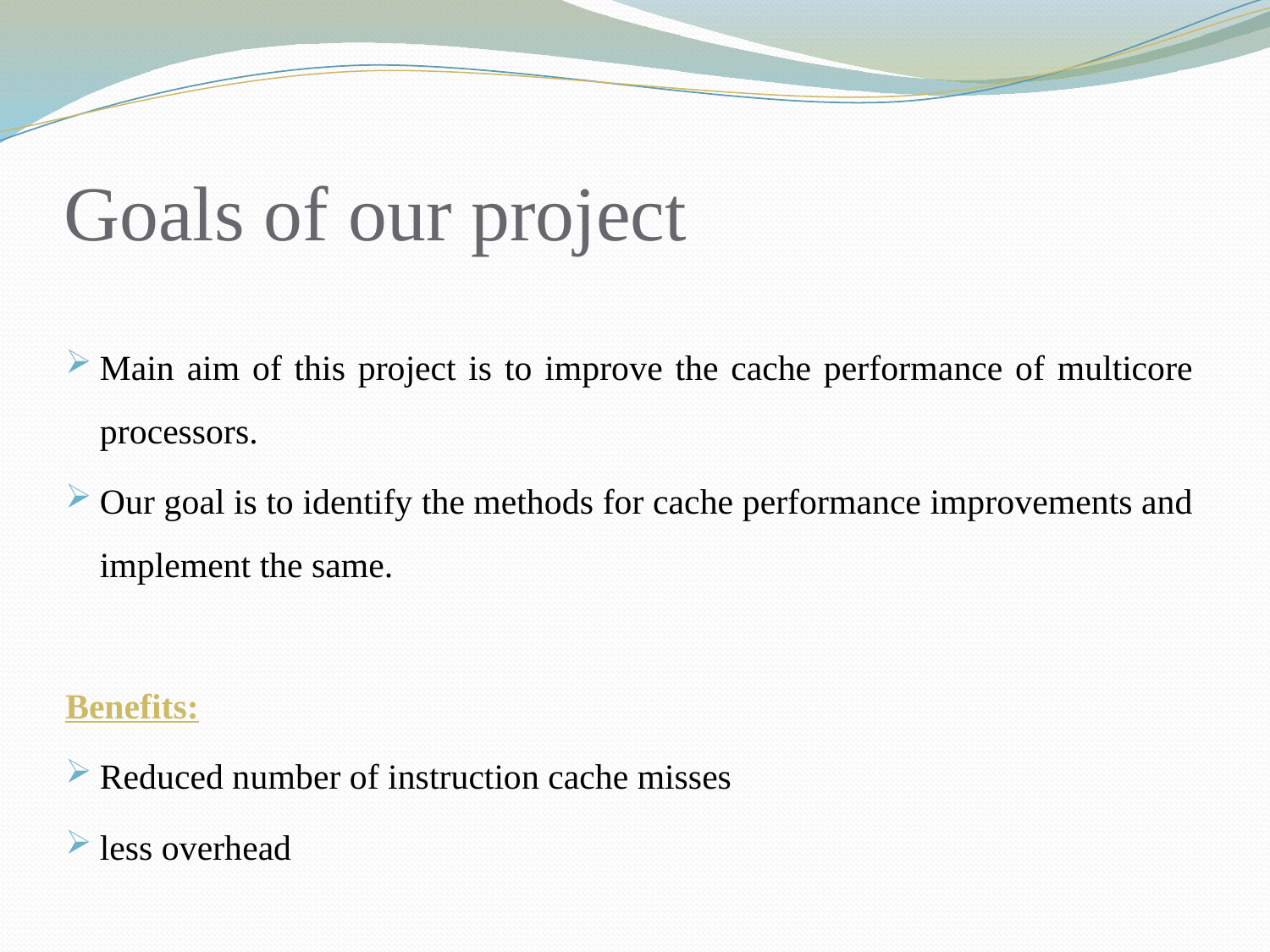

# Goals of our project
Main aim of this project is to improve the cache performance of multicore processors.
Our goal is to identify the methods for cache performance improvements and implement the same.

Benefits:
Reduced number of instruction cache misses
less overhead